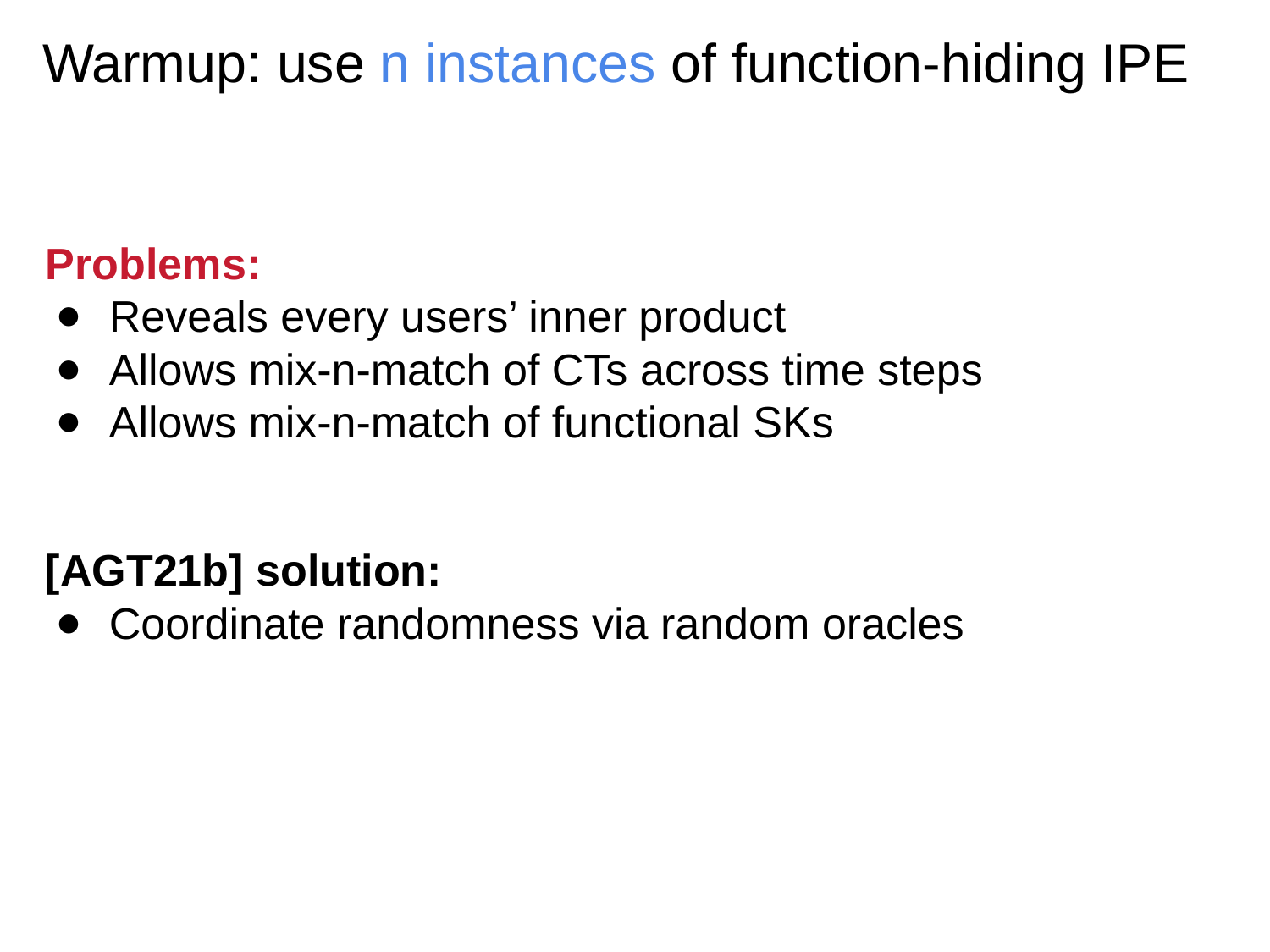

# Warmup: use n instances of function-hiding IPE
Problems:
Reveals every users’ inner product
Allows mix-n-match of CTs across time steps
Allows mix-n-match of functional SKs
[AGT21b] solution:
Coordinate randomness via random oracles